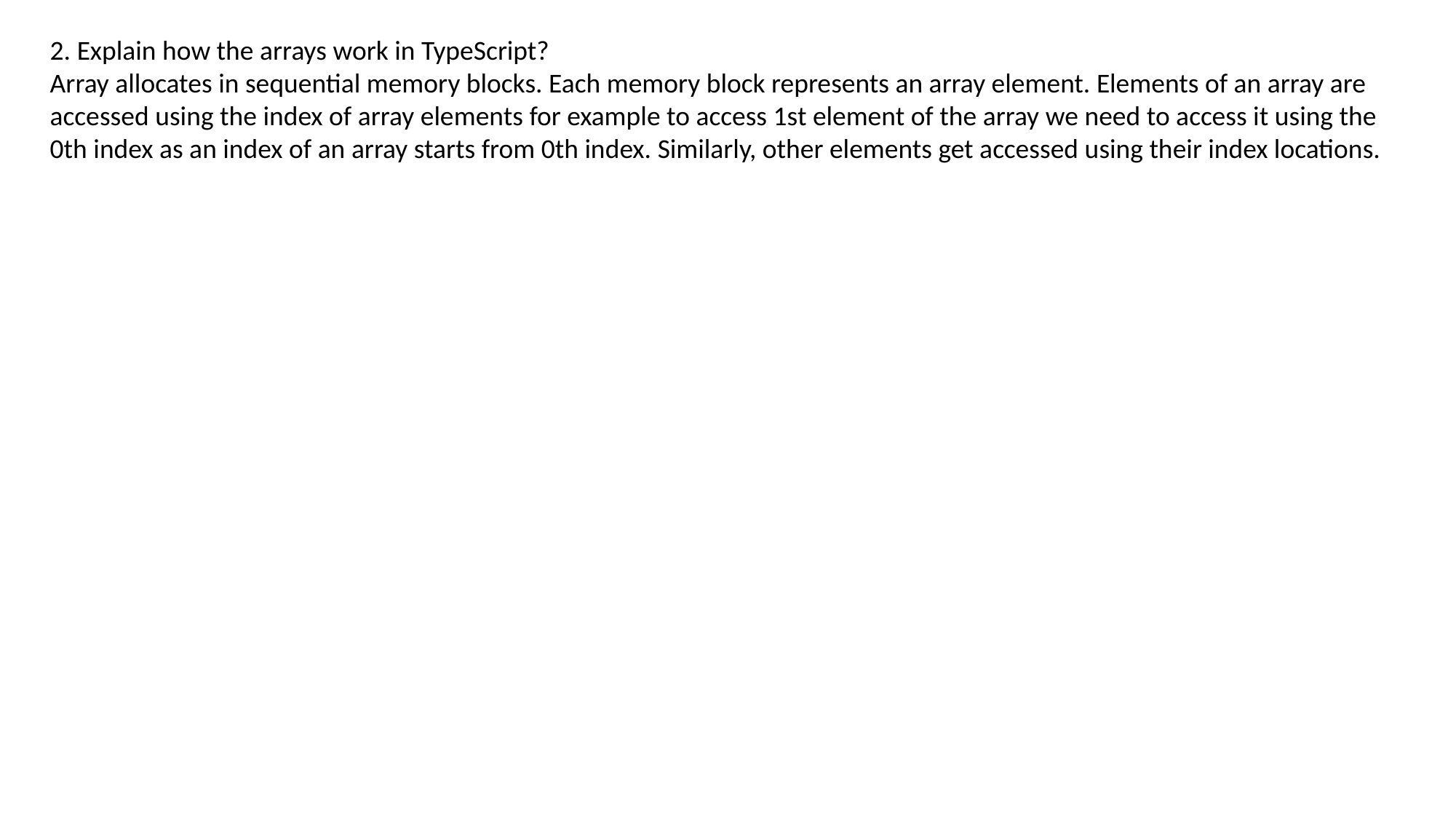

2. Explain how the arrays work in TypeScript?
Array allocates in sequential memory blocks. Each memory block represents an array element. Elements of an array are accessed using the index of array elements for example to access 1st element of the array we need to access it using the 0th index as an index of an array starts from 0th index. Similarly, other elements get accessed using their index locations.